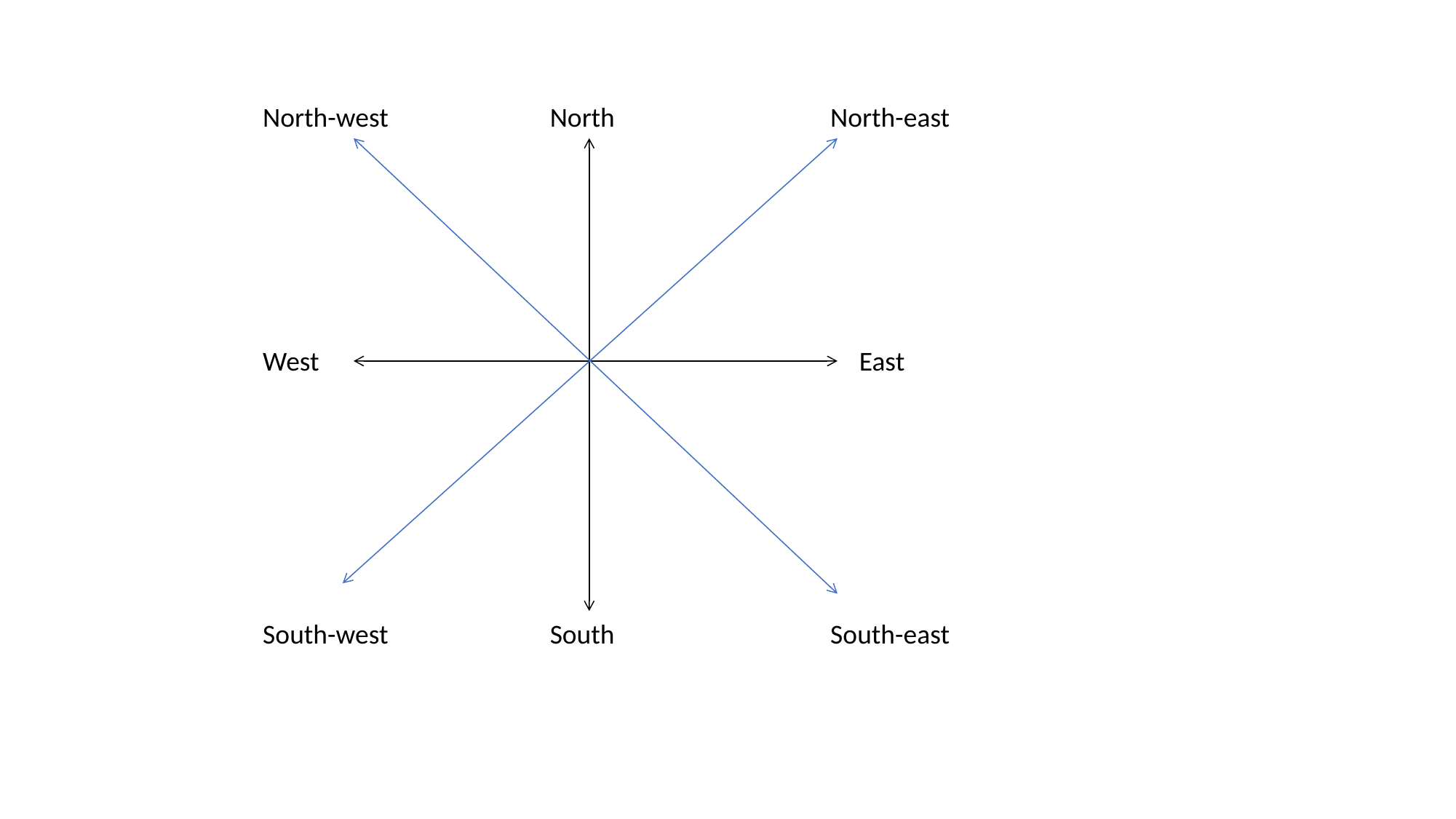

North-west
North
North-east
West
East
South-west
South
South-east